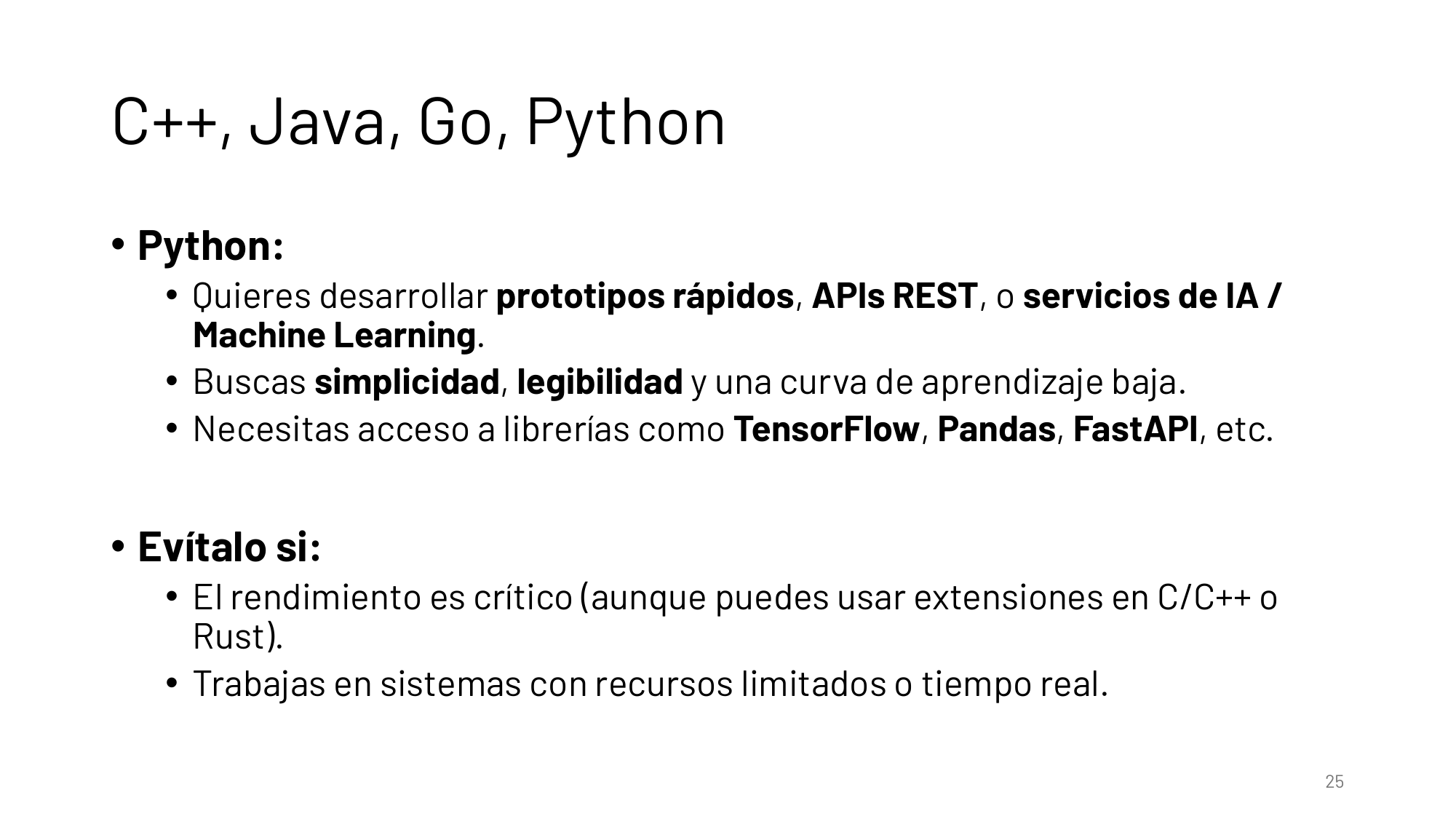

# C++, Java, Go, Python
Python:
Quieres desarrollar prototipos rápidos, APIs REST, o servicios de IA / Machine Learning.
Buscas simplicidad, legibilidad y una curva de aprendizaje baja.
Necesitas acceso a librerías como TensorFlow, Pandas, FastAPI, etc.

Evítalo si:
El rendimiento es crítico (aunque puedes usar extensiones en C/C++ o Rust).
Trabajas en sistemas con recursos limitados o tiempo real.

25